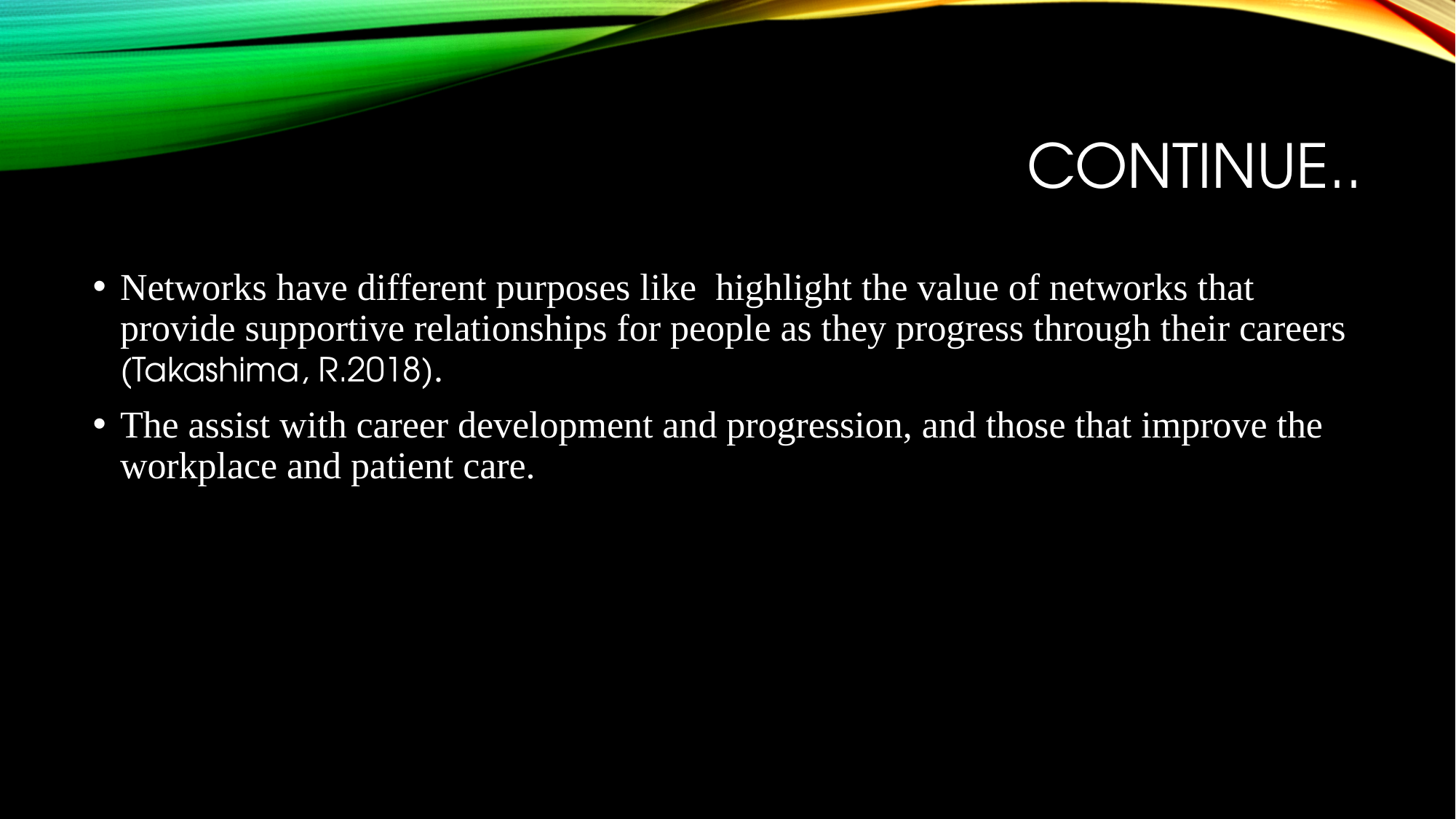

# Continue..
Networks have different purposes like  highlight the value of networks that provide supportive relationships for people as they progress through their careers (Takashima, R.2018).
The assist with career development and progression, and those that improve the workplace and patient care.